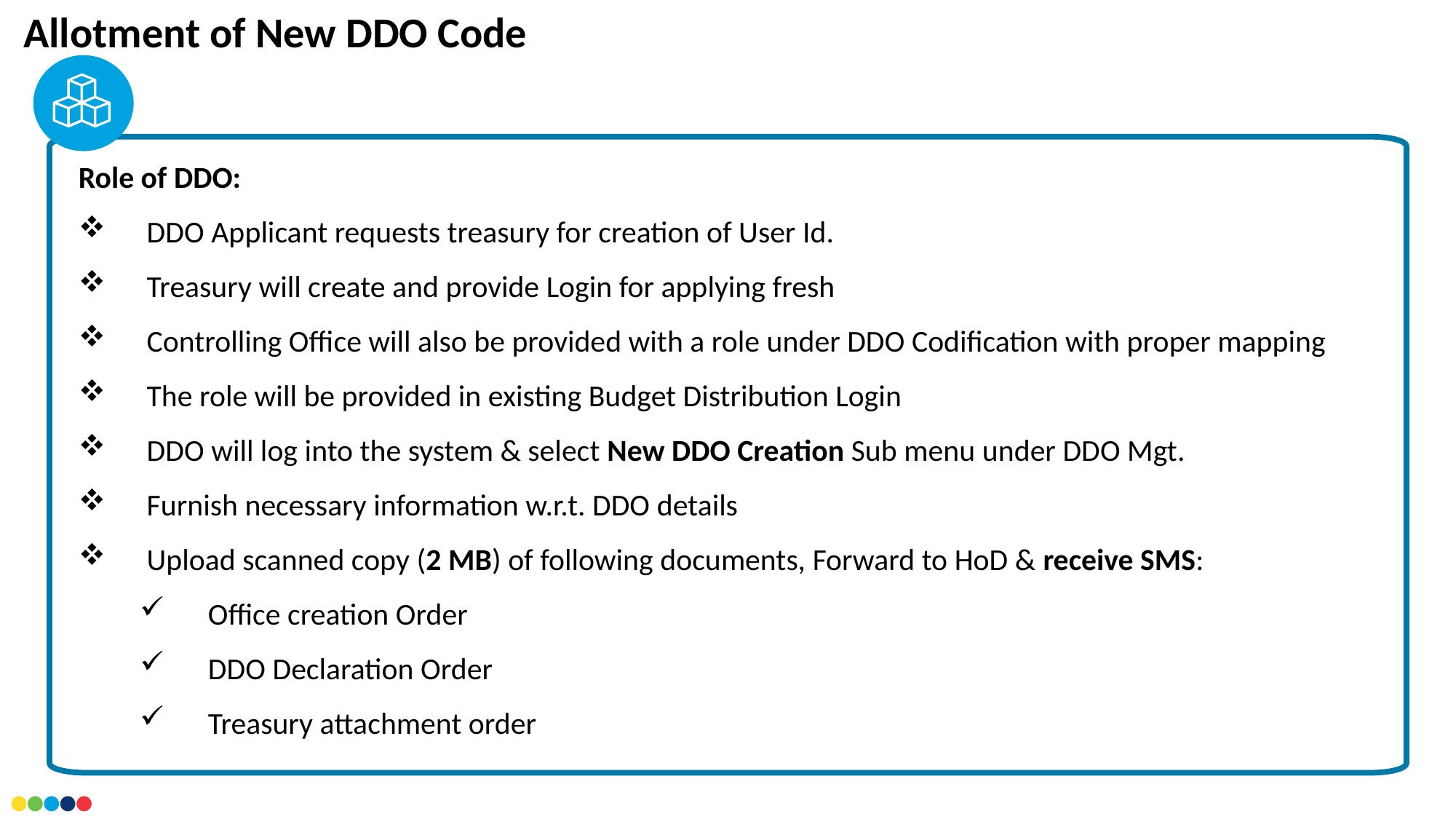

Allotment of New DDO Code

Role of DDO:
DDO Applicant requests treasury for creation of User Id.
Treasury will create and provide Login for applying fresh
Controlling Office will also be provided with a role under DDO Codification with proper mapping
The role will be provided in existing Budget Distribution Login
DDO will log into the system & select New DDO Creation Sub menu under DDO Mgt.
Furnish necessary information w.r.t. DDO details
Upload scanned copy (2 MB) of following documents, Forward to HoD & receive SMS:
Office creation Order
DDO Declaration Order
Treasury attachment order